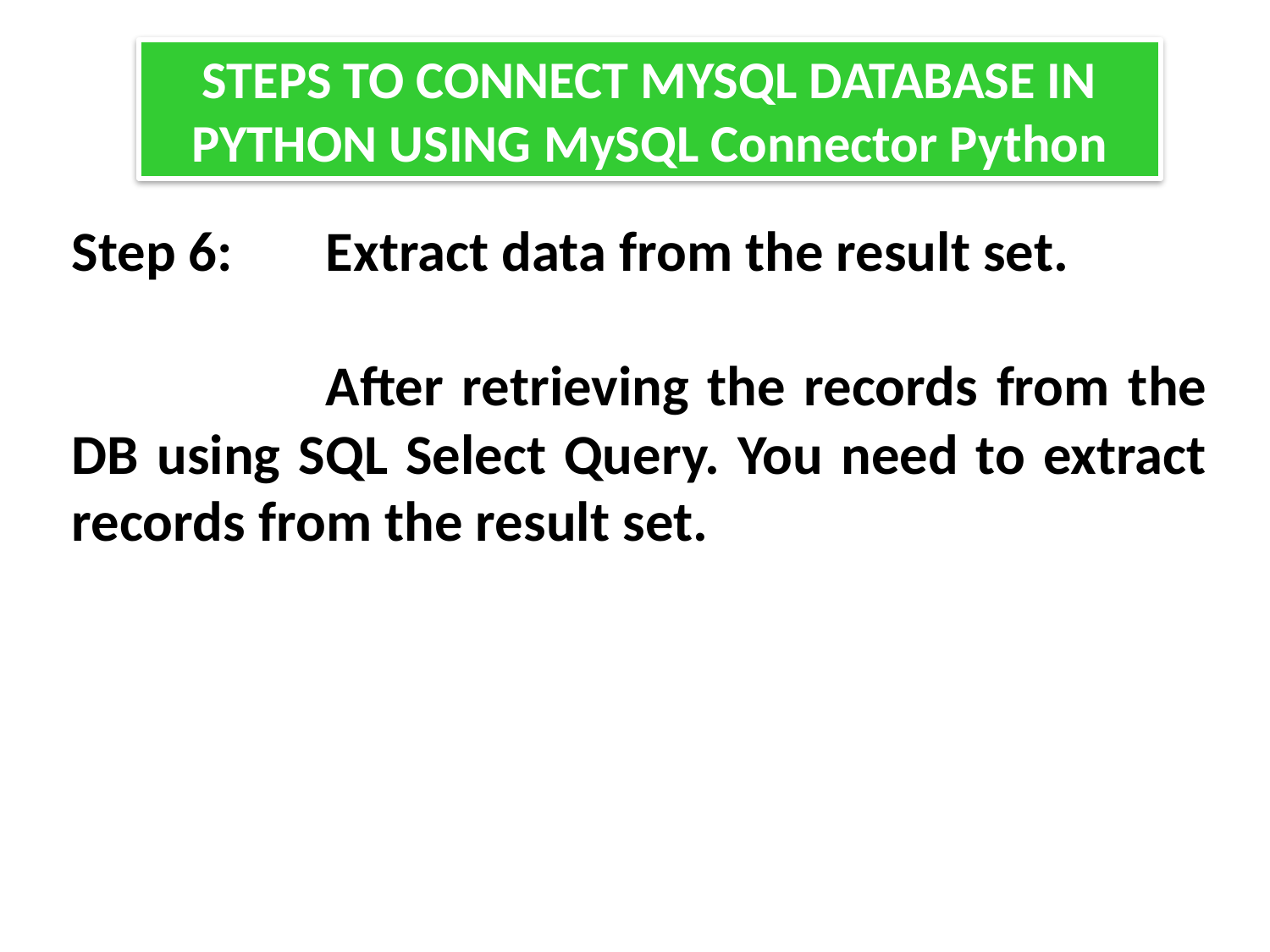

STEPS TO CONNECT MYSQL DATABASE IN PYTHON USING MySQL Connector Python
Step 6:	Extract data from the result set.

		After retrieving the records from the DB using SQL Select Query. You need to extract records from the result set.